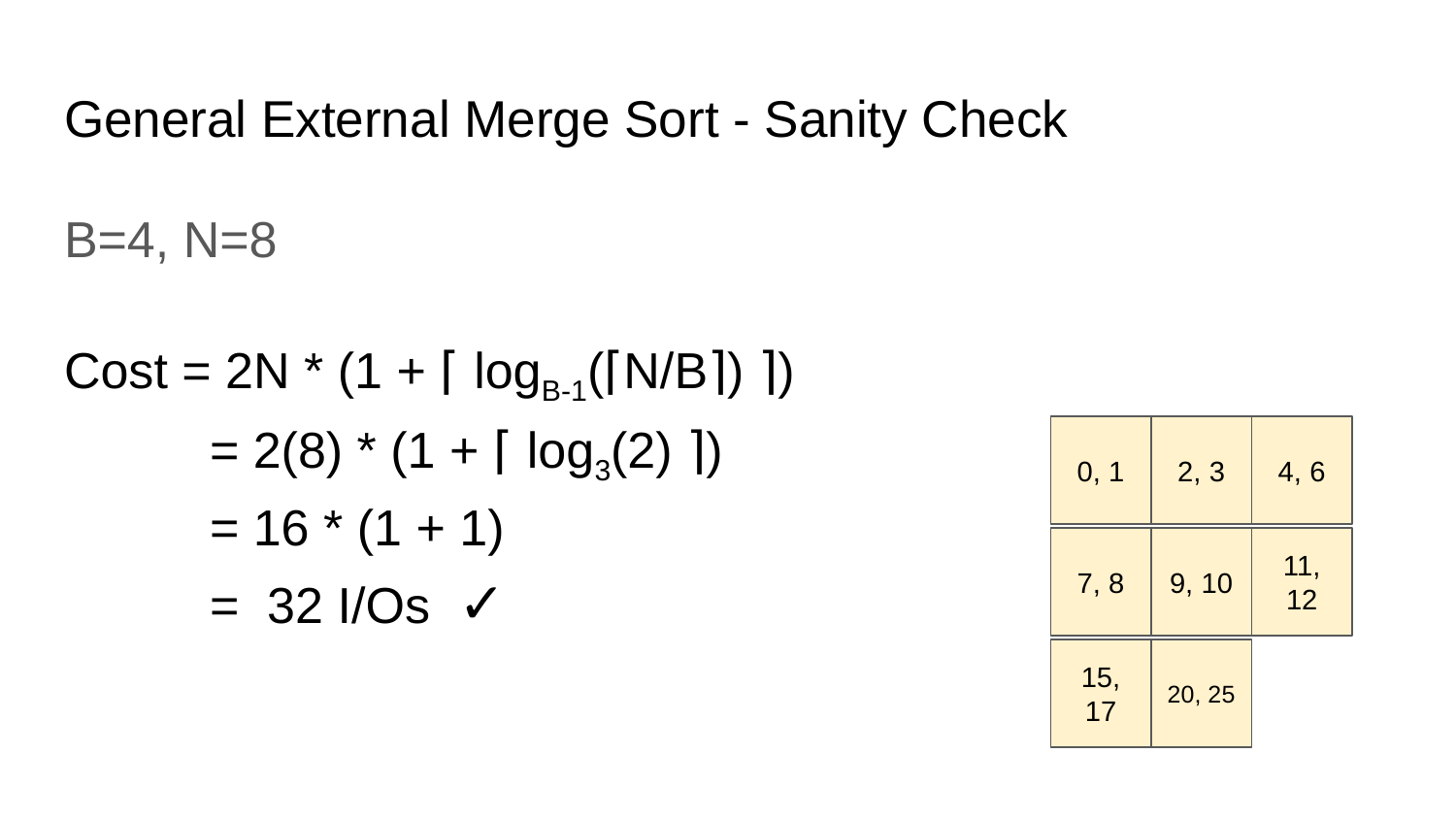

# General External Merge Sort - Sanity Check
B=4, N=8
Cost = 2N * (1 + ⌈ logB-1(⌈N/B⌉) ⌉)
	= 2(8) * (1 + ⌈ log3(2) ⌉)
	= 16 * (1 + 1)
	=  32 I/Os  ✓

0, 1
2, 3
4, 6
7, 8
9, 10
11, 12
15, 17
20, 25